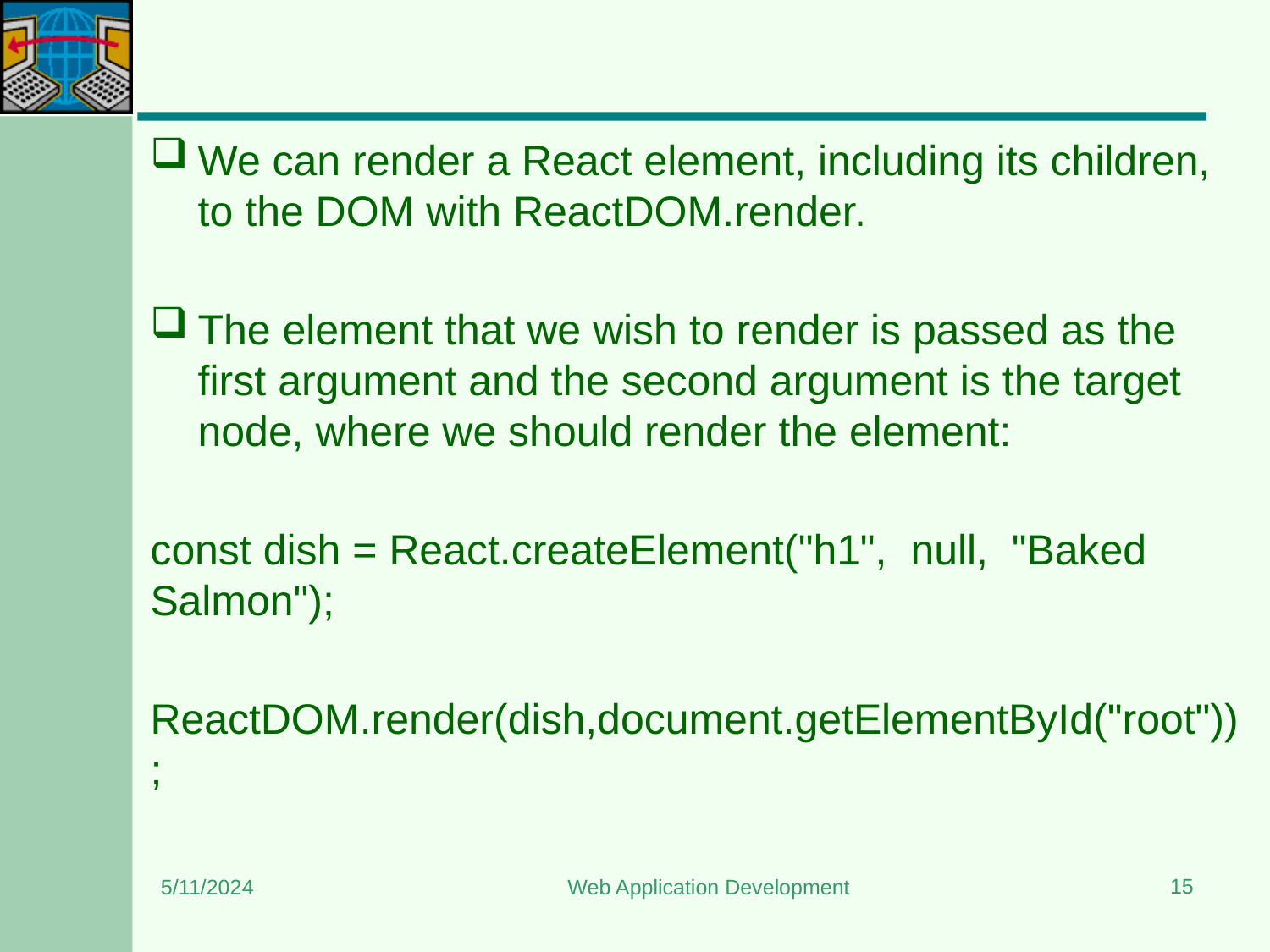

#
We can render a React element, including its children, to the DOM with ReactDOM.render.

The element that we wish to render is passed as the first argument and the second argument is the target node, where we should render the element:

const dish = React.createElement("h1",  null,  "Baked Salmon");

ReactDOM.render(dish,document.getElementById("root"));
15
5/11/2024
Web Application Development